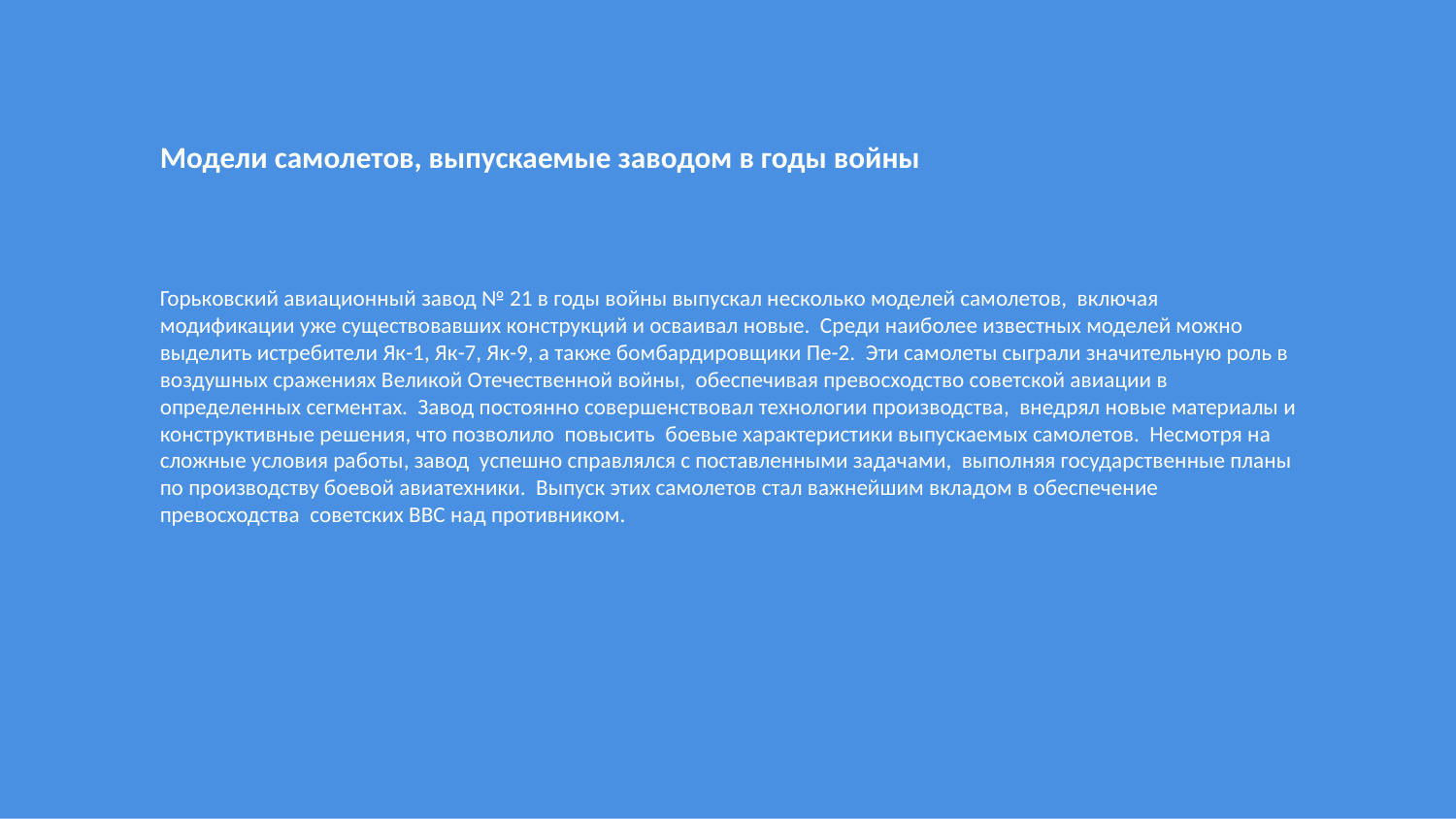

Модели самолетов, выпускаемые заводом в годы войны
Горьковский авиационный завод № 21 в годы войны выпускал несколько моделей самолетов,  включая модификации уже существовавших конструкций и осваивал новые.  Среди наиболее известных моделей можно выделить истребители Як-1, Як-7, Як-9, а также бомбардировщики Пе-2.  Эти самолеты сыграли значительную роль в воздушных сражениях Великой Отечественной войны,  обеспечивая превосходство советской авиации в определенных сегментах.  Завод постоянно совершенствовал технологии производства,  внедрял новые материалы и конструктивные решения, что позволило  повысить  боевые характеристики выпускаемых самолетов.  Несмотря на сложные условия работы, завод  успешно справлялся с поставленными задачами,  выполняя государственные планы по производству боевой авиатехники.  Выпуск этих самолетов стал важнейшим вкладом в обеспечение превосходства  советских ВВС над противником.